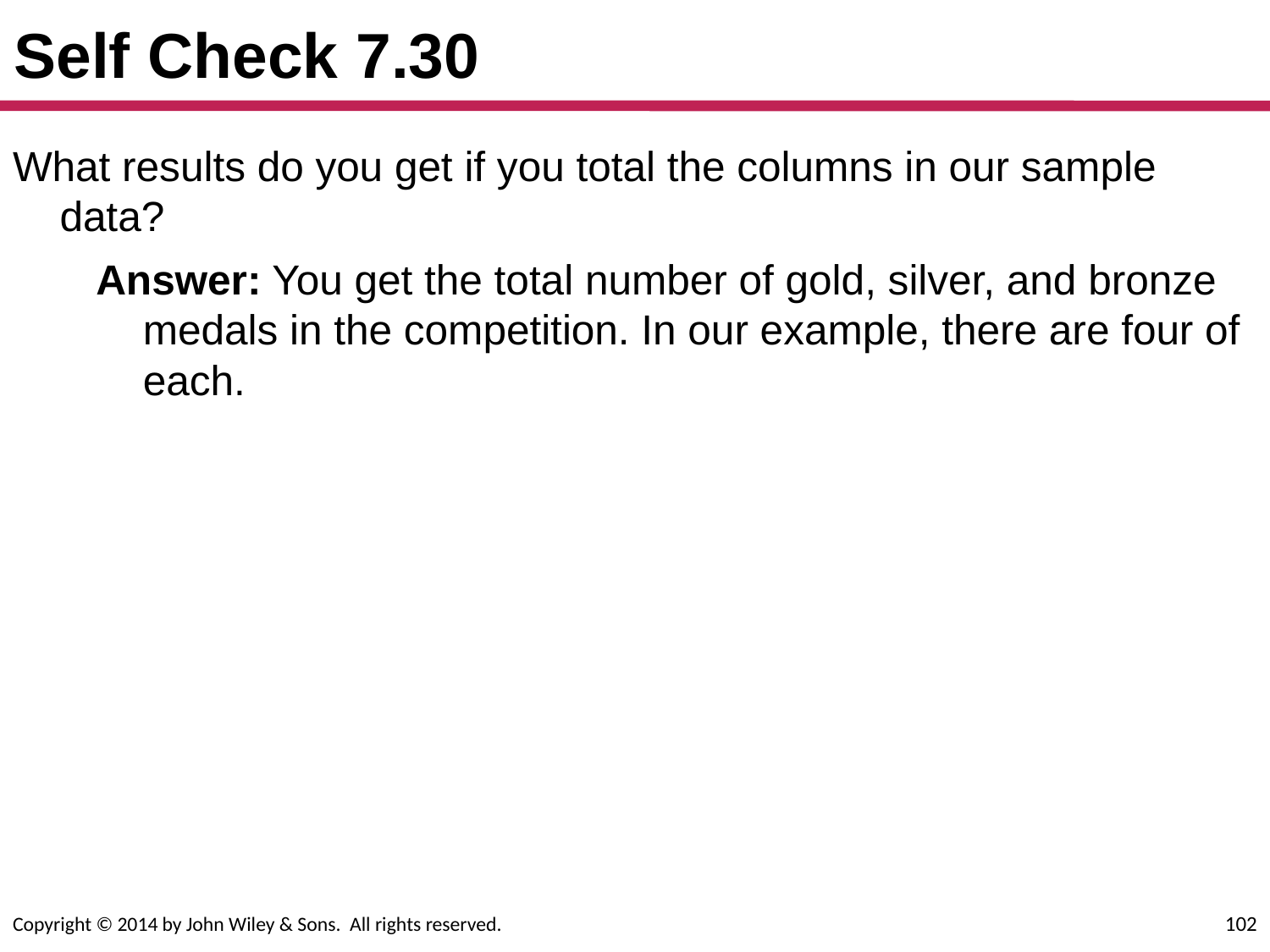

# Self Check 7.30
What results do you get if you total the columns in our sample data?
Answer: You get the total number of gold, silver, and bronze medals in the competition. In our example, there are four of each.